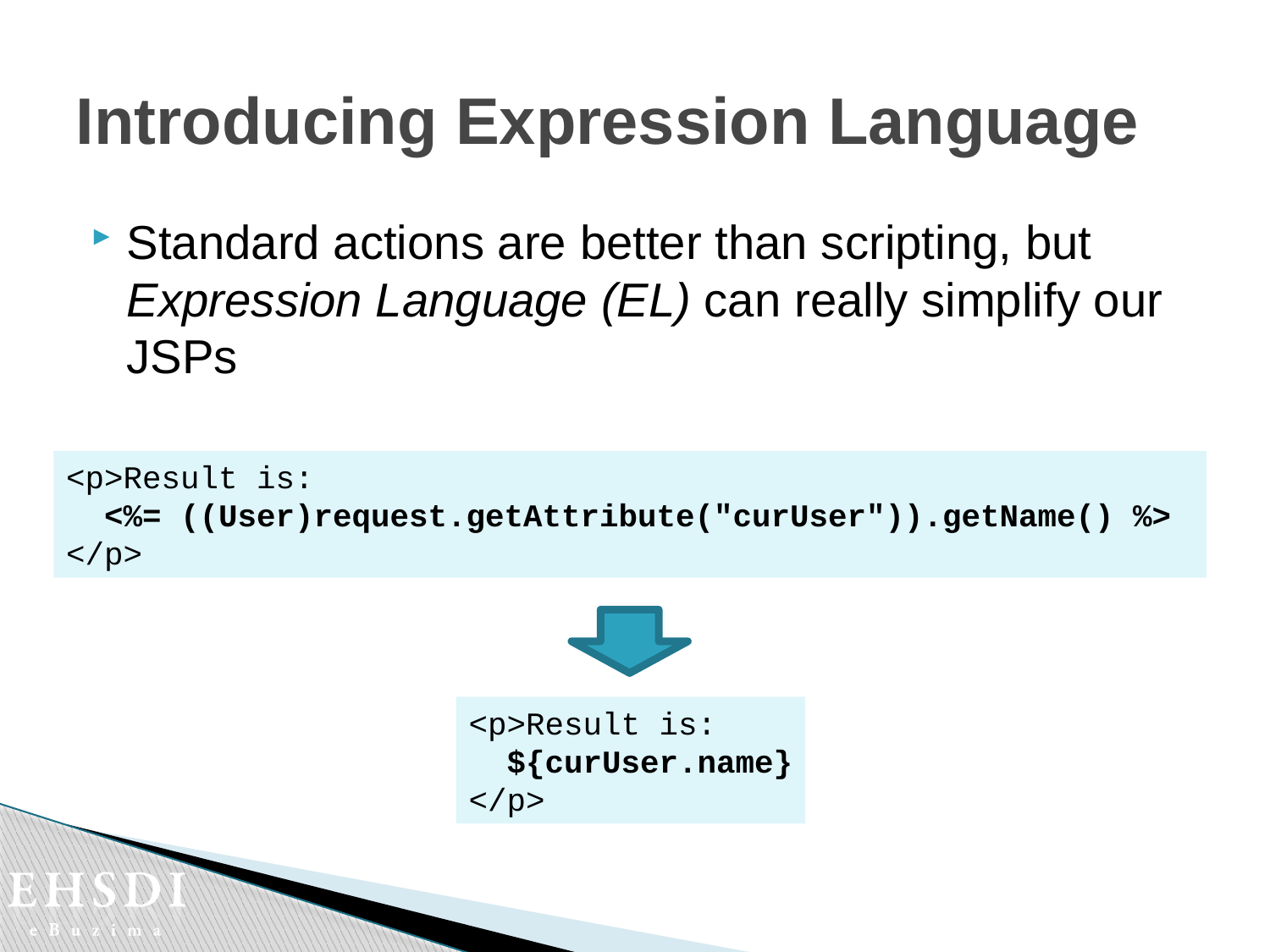

# Introducing Expression Language
Standard actions are better than scripting, but Expression Language (EL) can really simplify our JSPs
<p>Result is:
  <%= ((User)request.getAttribute("curUser")).getName() %>
</p>

<p>Result is:
  ${curUser.name}
</p>